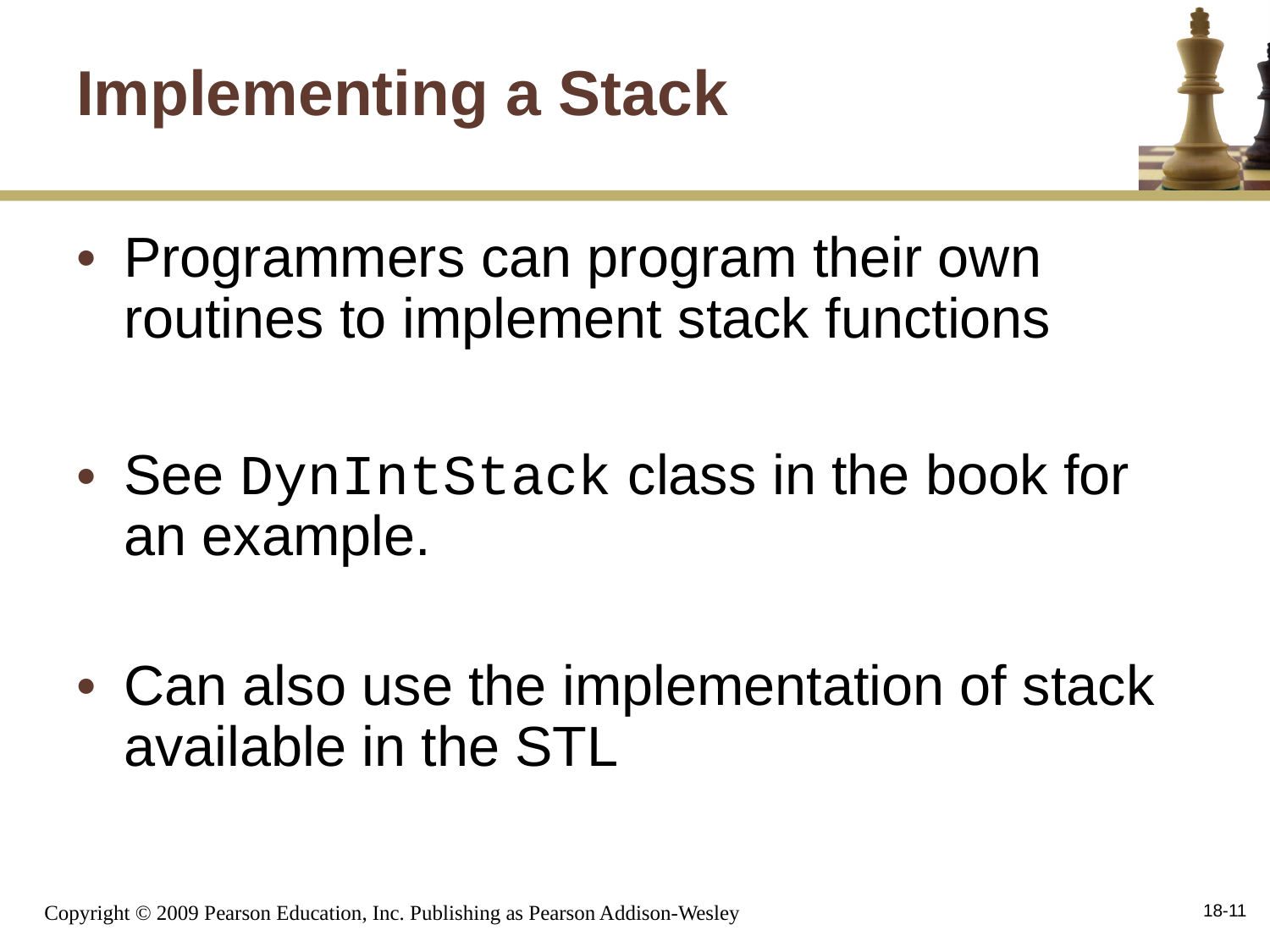

# Implementing a Stack
Programmers can program their own routines to implement stack functions
See DynIntStack class in the book for an example.
Can also use the implementation of stack available in the STL
18-11